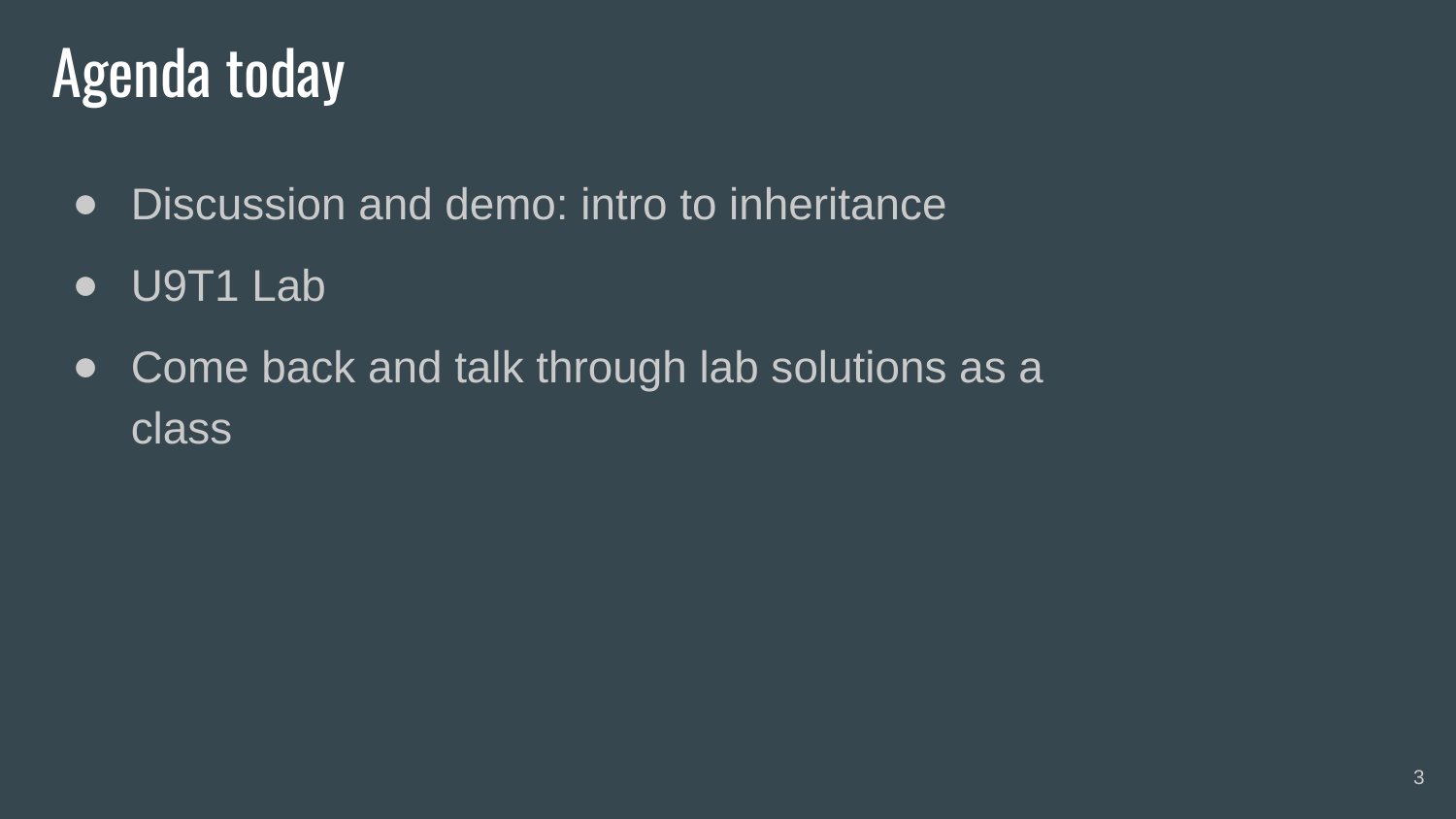

# Agenda today
Discussion and demo: intro to inheritance
U9T1 Lab
Come back and talk through lab solutions as a class
3